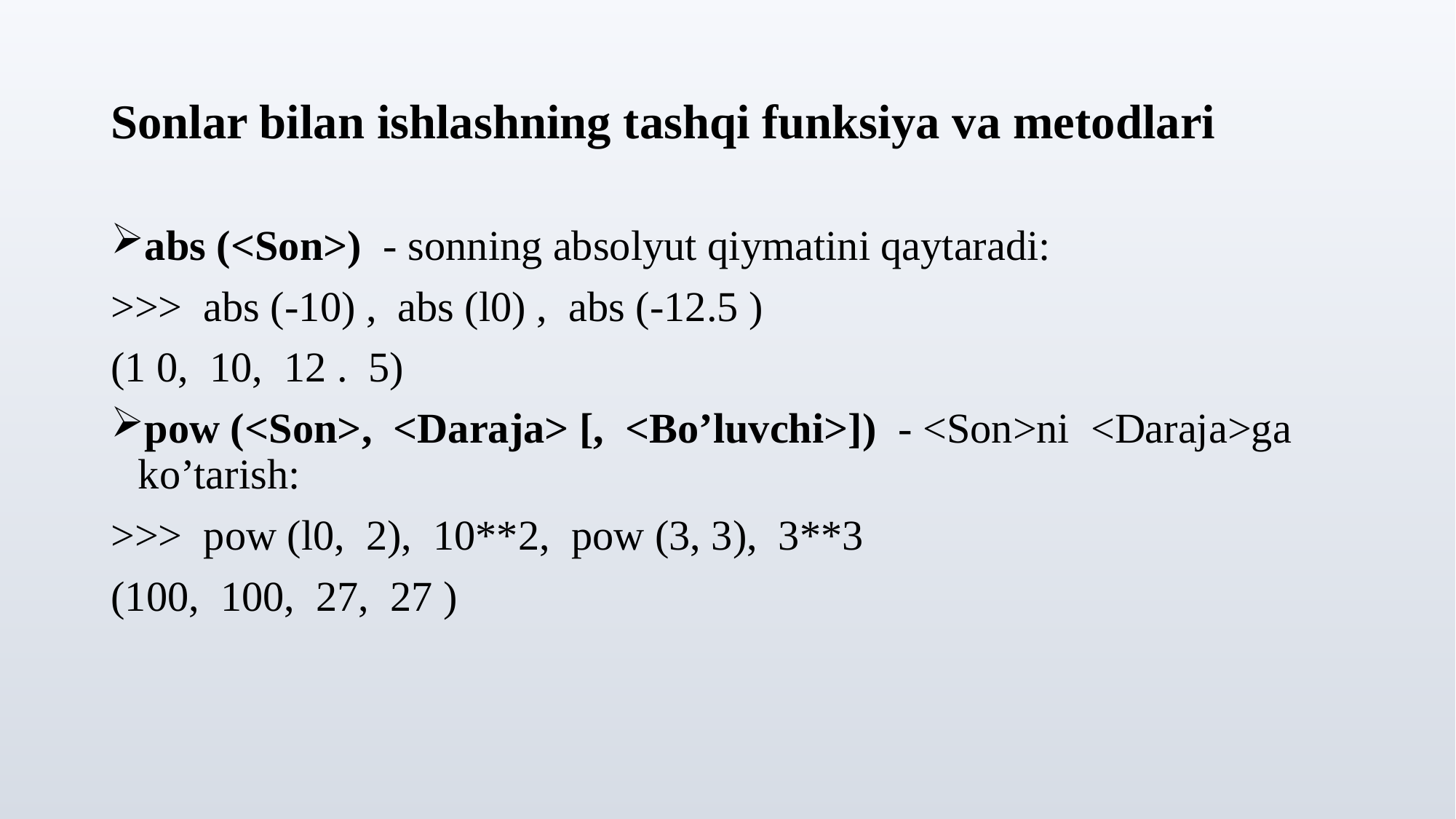

# Sonlar bilan ishlashning tashqi funksiya va metodlari
abs (<Son>)  - sonning absolyut qiymatini qaytaradi:
>>>  abs (-10) ,  abs (l0) ,  abs (-12.5 )
(1 0,  10,  12 .  5)
pow (<Son>,  <Daraja> [,  <Bo’luvchi>])  - <Son>ni  <Daraja>ga ko’tarish:
>>>  pow (l0,  2),  10**2,  pow (3, 3),  3**3
(100,  100,  27,  27 )